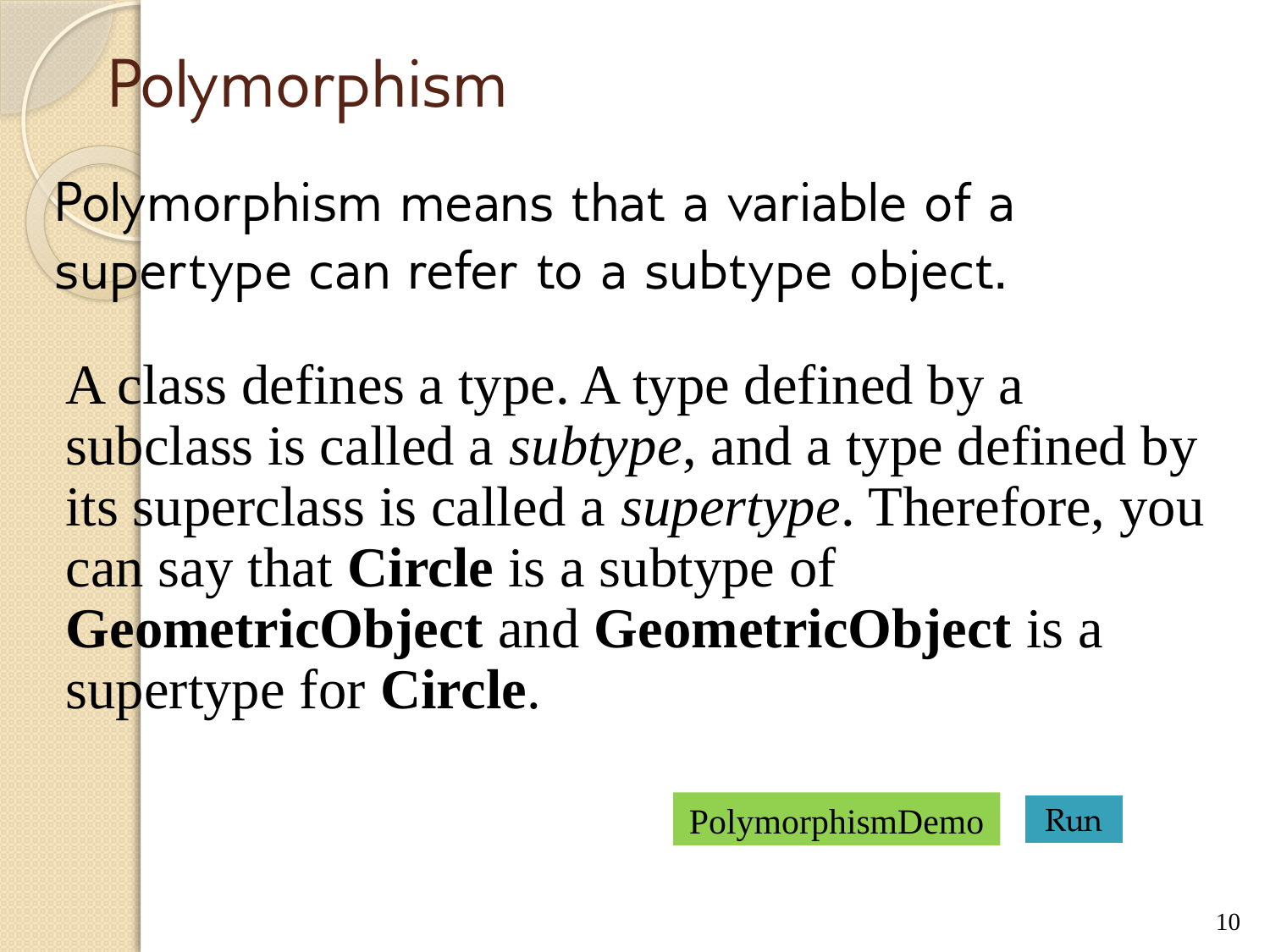

# Polymorphism
Polymorphism means that a variable of a supertype can refer to a subtype object.
A class defines a type. A type defined by a subclass is called a subtype, and a type defined by its superclass is called a supertype. Therefore, you can say that Circle is a subtype of GeometricObject and GeometricObject is a supertype for Circle.
PolymorphismDemo
Run
10